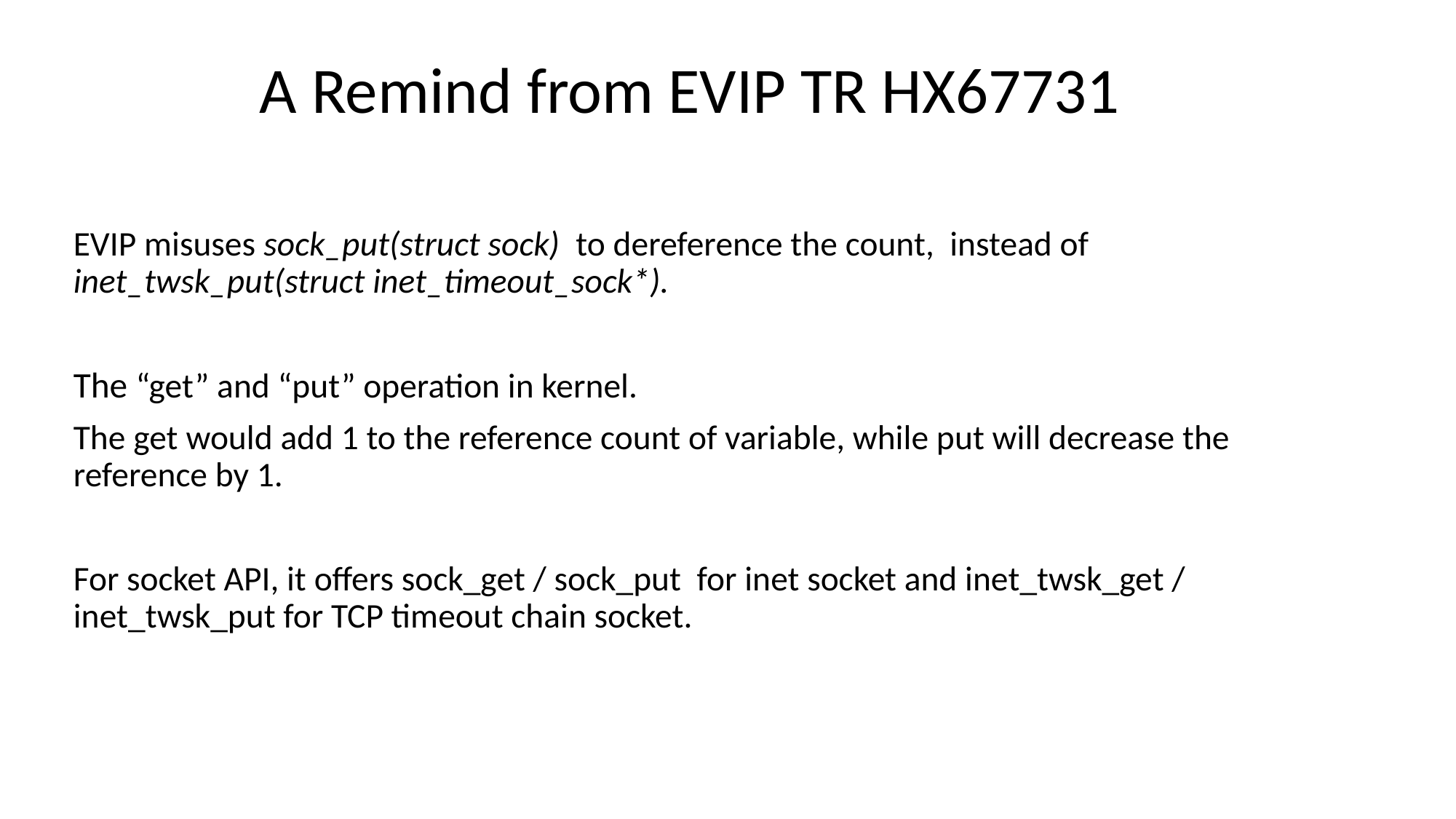

A Remind from EVIP TR HX67731

EVIP misuses sock_put(struct sock)  to dereference the count,  instead of inet_twsk_put(struct inet_timeout_sock*).

The “get” and “put” operation in kernel.
The get would add 1 to the reference count of variable, while put will decrease the reference by 1.

For socket API, it offers sock_get / sock_put  for inet socket and inet_twsk_get / inet_twsk_put for TCP timeout chain socket.